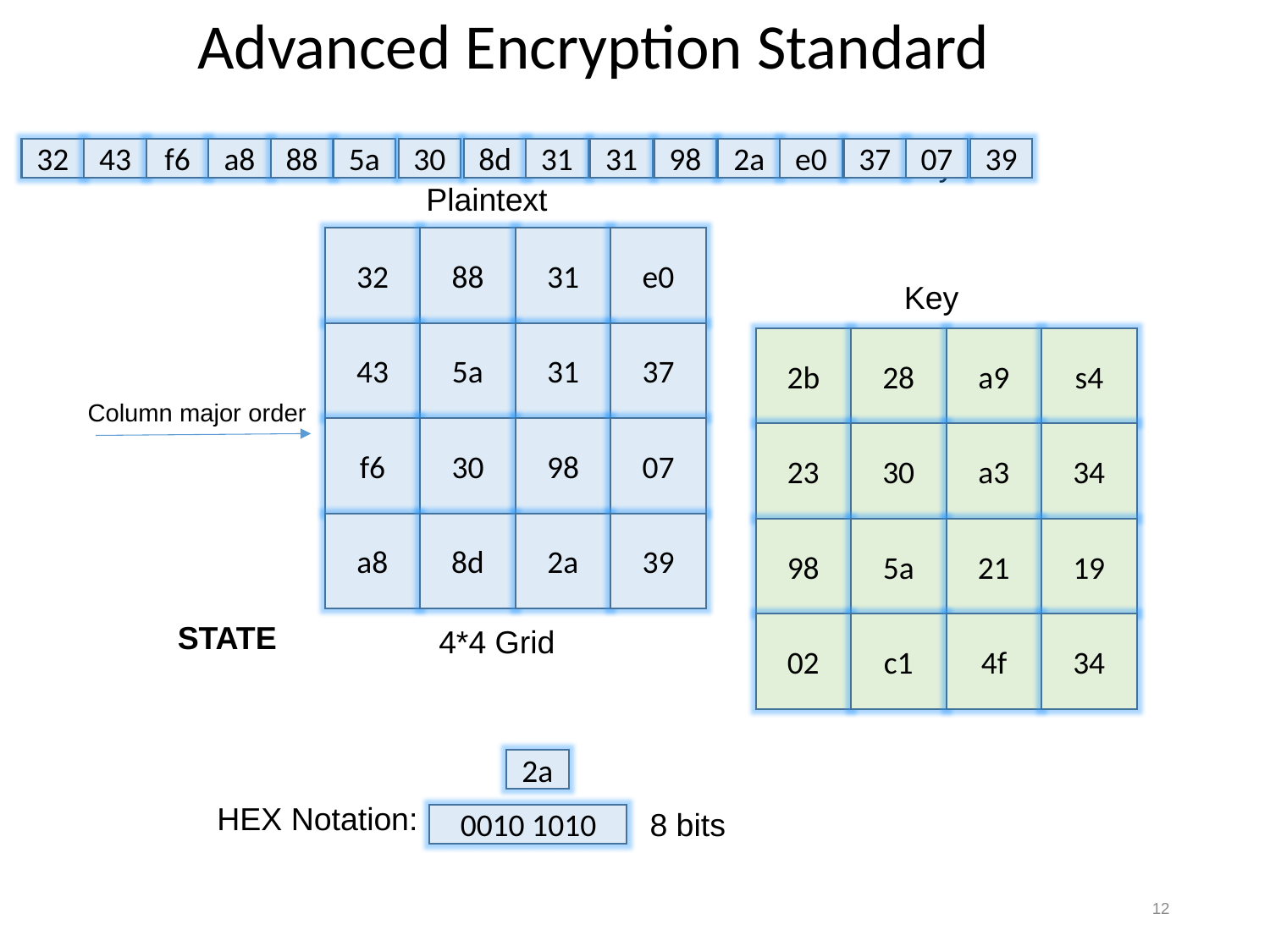

Advanced Encryption Standard
32
43
f6
a8
88
5a
30
8d
31
31
98
2a
e0
37
Key
07
39
Plaintext
32
88
31
e0
43
5a
31
37
f6
30
98
07
a8
8d
2a
39
Key
2b
28
a9
s4
23
30
a3
34
98
5a
21
19
02
c1
4f
34
Column major order
STATE
4*4 Grid
2a
HEX Notation:
8 bits
0010 1010
12